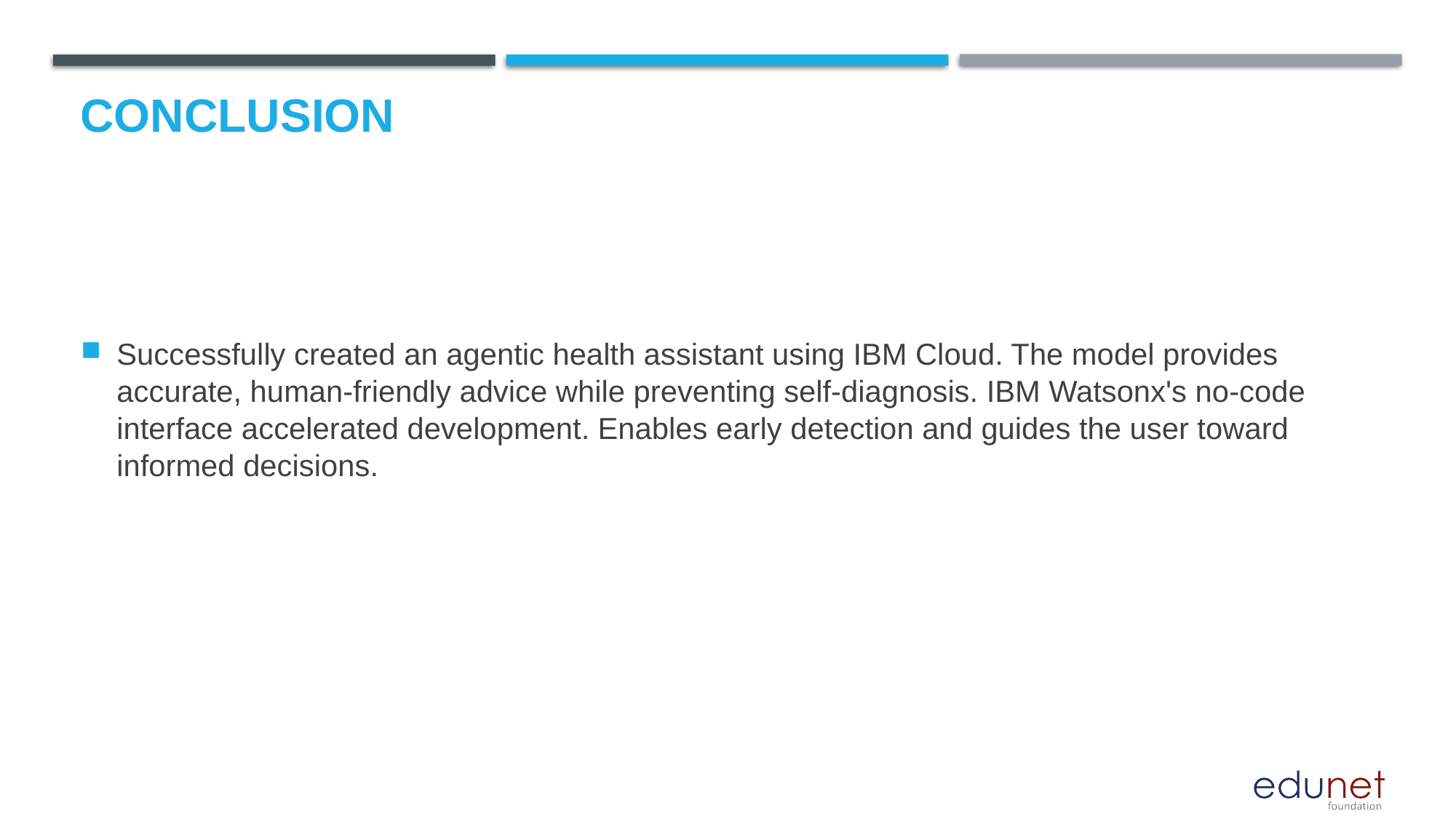

# Conclusion
Successfully created an agentic health assistant using IBM Cloud. The model provides accurate, human-friendly advice while preventing self-diagnosis. IBM Watsonx's no-code interface accelerated development. Enables early detection and guides the user toward informed decisions.